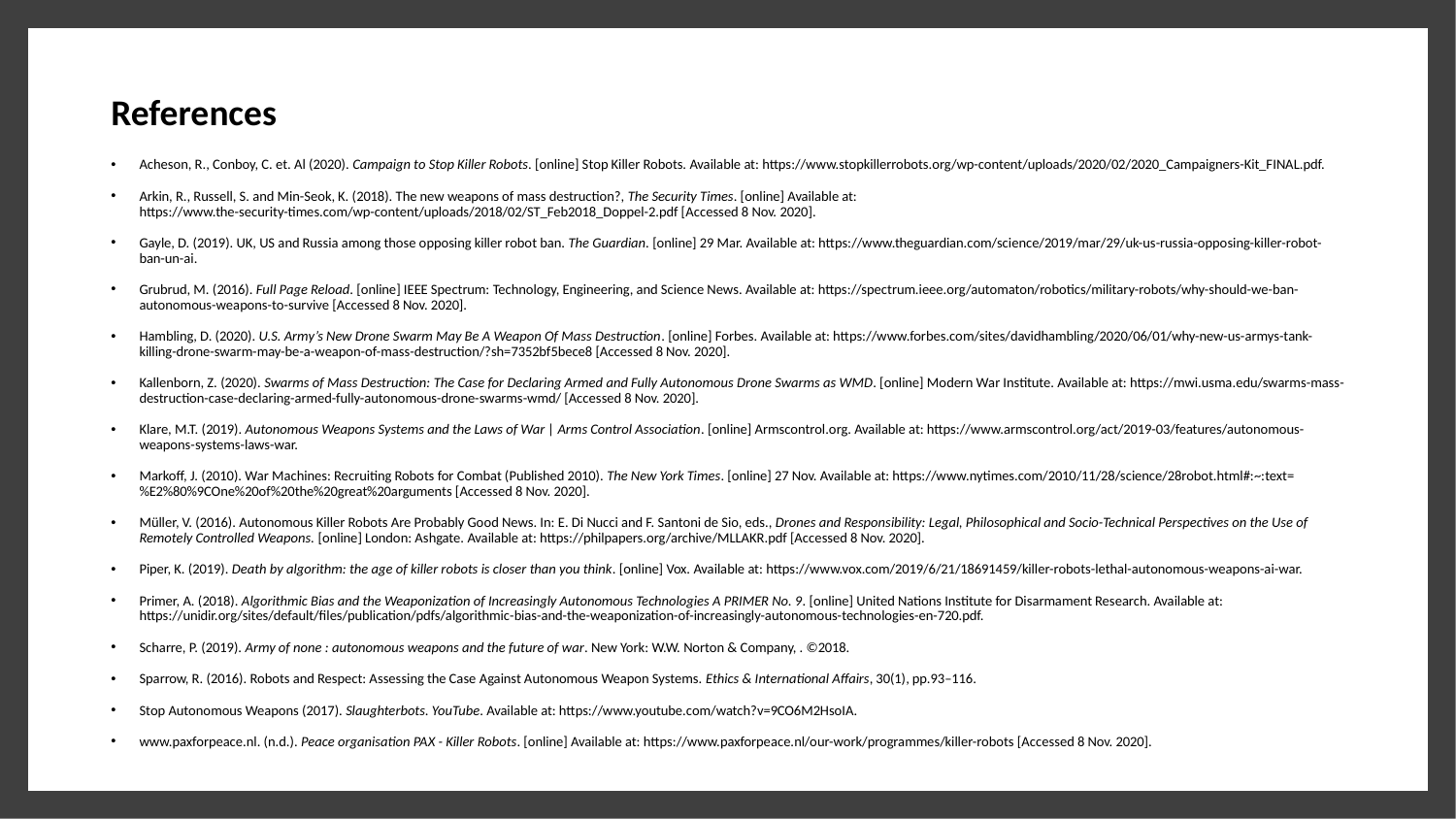

# References
Acheson, R., Conboy, C. et. Al (2020). Campaign to Stop Killer Robots. [online] Stop Killer Robots. Available at: https://www.stopkillerrobots.org/wp-content/uploads/2020/02/2020_Campaigners-Kit_FINAL.pdf.
Arkin, R., Russell, S. and Min-Seok, K. (2018). The new weapons of mass destruction?, The Security Times. [online] Available at: https://www.the-security-times.com/wp-content/uploads/2018/02/ST_Feb2018_Doppel-2.pdf [Accessed 8 Nov. 2020].
Gayle, D. (2019). UK, US and Russia among those opposing killer robot ban. The Guardian. [online] 29 Mar. Available at: https://www.theguardian.com/science/2019/mar/29/uk-us-russia-opposing-killer-robot-ban-un-ai.
Grubrud, M. (2016). Full Page Reload. [online] IEEE Spectrum: Technology, Engineering, and Science News. Available at: https://spectrum.ieee.org/automaton/robotics/military-robots/why-should-we-ban-autonomous-weapons-to-survive [Accessed 8 Nov. 2020].
Hambling, D. (2020). U.S. Army’s New Drone Swarm May Be A Weapon Of Mass Destruction. [online] Forbes. Available at: https://www.forbes.com/sites/davidhambling/2020/06/01/why-new-us-armys-tank-killing-drone-swarm-may-be-a-weapon-of-mass-destruction/?sh=7352bf5bece8 [Accessed 8 Nov. 2020].
Kallenborn, Z. (2020). Swarms of Mass Destruction: The Case for Declaring Armed and Fully Autonomous Drone Swarms as WMD. [online] Modern War Institute. Available at: https://mwi.usma.edu/swarms-mass-destruction-case-declaring-armed-fully-autonomous-drone-swarms-wmd/ [Accessed 8 Nov. 2020].
Klare, M.T. (2019). Autonomous Weapons Systems and the Laws of War | Arms Control Association. [online] Armscontrol.org. Available at: https://www.armscontrol.org/act/2019-03/features/autonomous-weapons-systems-laws-war.
Markoff, J. (2010). War Machines: Recruiting Robots for Combat (Published 2010). The New York Times. [online] 27 Nov. Available at: https://www.nytimes.com/2010/11/28/science/28robot.html#:~:text=%E2%80%9COne%20of%20the%20great%20arguments [Accessed 8 Nov. 2020].
Müller, V. (2016). Autonomous Killer Robots Are Probably Good News. In: E. Di Nucci and F. Santoni de Sio, eds., Drones and Responsibility: Legal, Philosophical and Socio-Technical Perspectives on the Use of Remotely Controlled Weapons. [online] London: Ashgate. Available at: https://philpapers.org/archive/MLLAKR.pdf [Accessed 8 Nov. 2020].
Piper, K. (2019). Death by algorithm: the age of killer robots is closer than you think. [online] Vox. Available at: https://www.vox.com/2019/6/21/18691459/killer-robots-lethal-autonomous-weapons-ai-war.
Primer, A. (2018). Algorithmic Bias and the Weaponization of Increasingly Autonomous Technologies A PRIMER No. 9. [online] United Nations Institute for Disarmament Research. Available at: https://unidir.org/sites/default/files/publication/pdfs/algorithmic-bias-and-the-weaponization-of-increasingly-autonomous-technologies-en-720.pdf.
Scharre, P. (2019). Army of none : autonomous weapons and the future of war. New York: W.W. Norton & Company, . ©2018.
Sparrow, R. (2016). Robots and Respect: Assessing the Case Against Autonomous Weapon Systems. Ethics & International Affairs, 30(1), pp.93–116.
Stop Autonomous Weapons (2017). Slaughterbots. YouTube. Available at: https://www.youtube.com/watch?v=9CO6M2HsoIA.
www.paxforpeace.nl. (n.d.). Peace organisation PAX - Killer Robots. [online] Available at: https://www.paxforpeace.nl/our-work/programmes/killer-robots [Accessed 8 Nov. 2020].